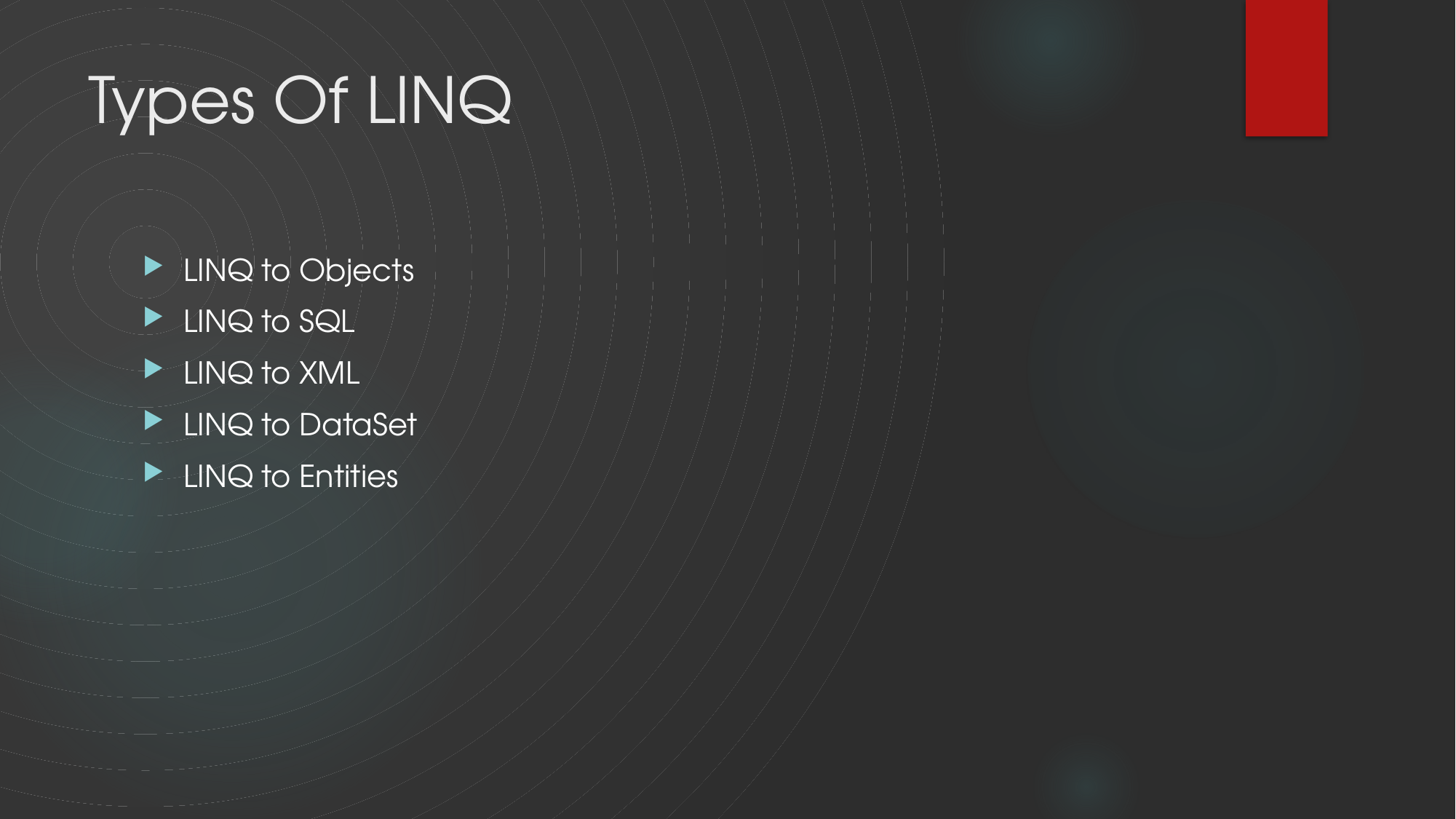

# Types Of LINQ
LINQ to Objects
LINQ to SQL
LINQ to XML
LINQ to DataSet
LINQ to Entities